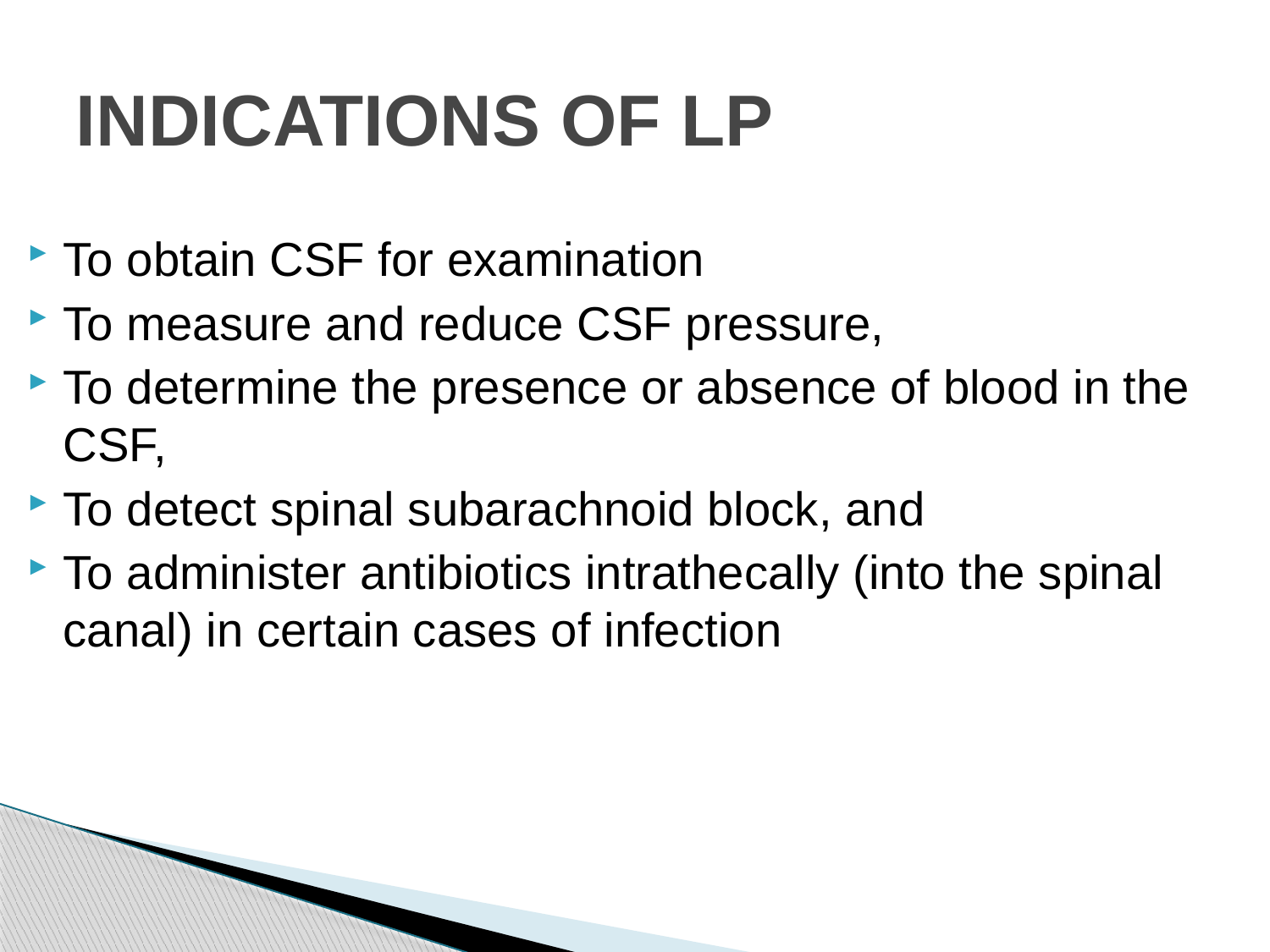

# INDICATIONS OF LP
To obtain CSF for examination
To measure and reduce CSF pressure,
To determine the presence or absence of blood in the CSF,
To detect spinal subarachnoid block, and
To administer antibiotics intrathecally (into the spinal canal) in certain cases of infection